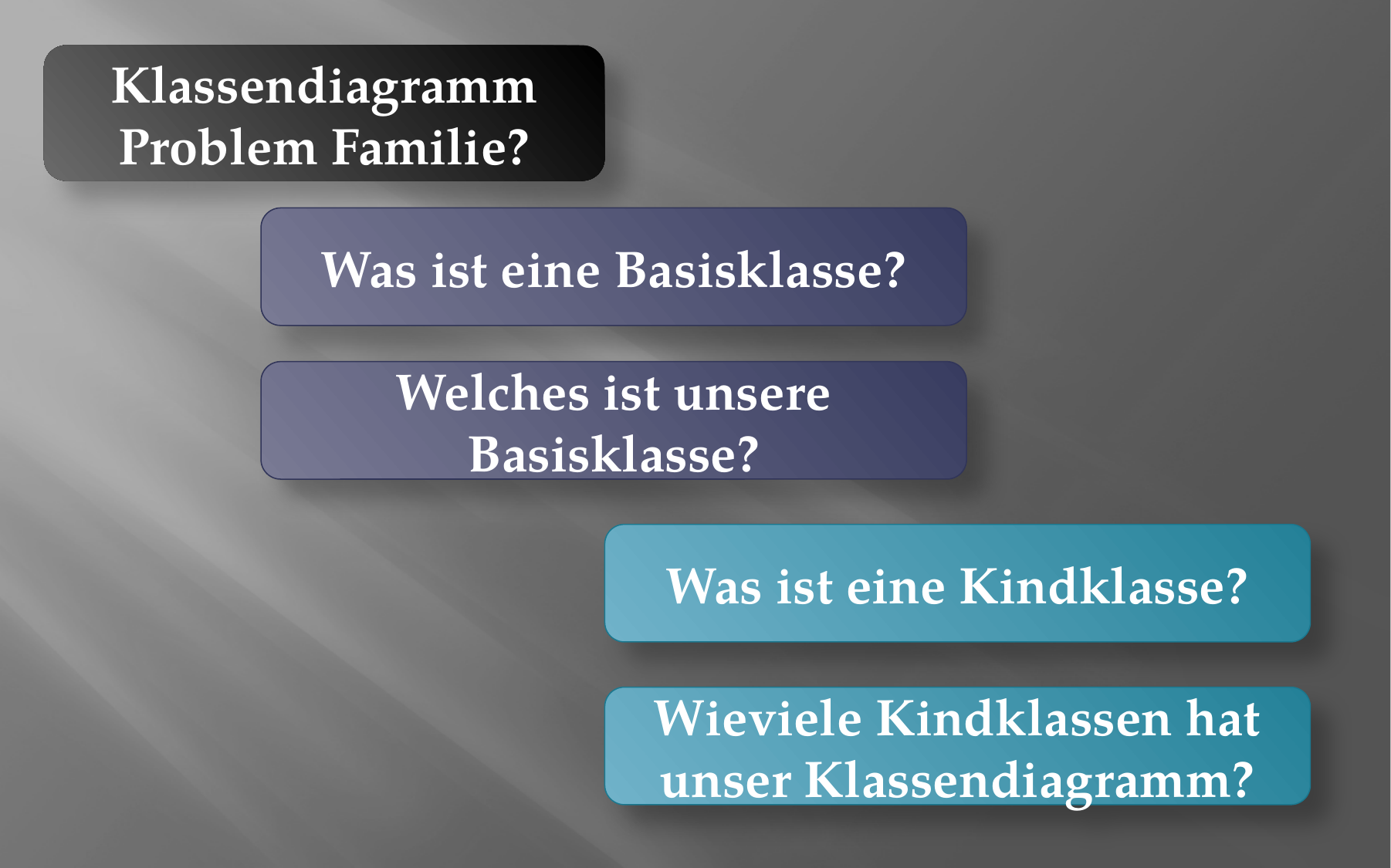

Klassendiagramm
Problem Familie?
Was ist eine Basisklasse?
Welches ist unsere Basisklasse?
Was ist eine Kindklasse?
Wieviele Kindklassen hat unser Klassendiagramm?